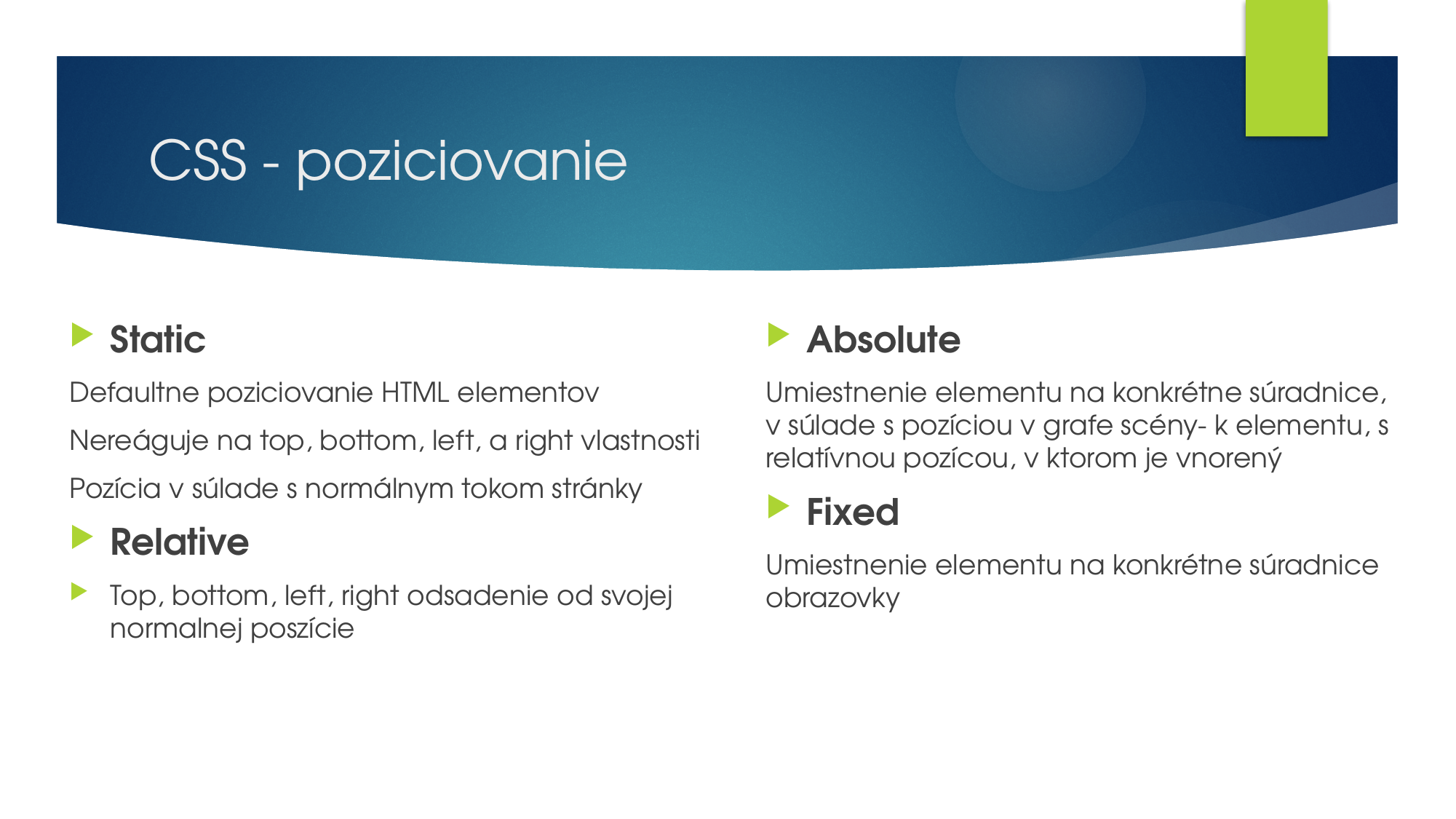

# CSS - poziciovanie
Static
Defaultne poziciovanie HTML elementov
Nereáguje na top, bottom, left, a right vlastnosti
Pozícia v súlade s normálnym tokom stránky
Relative
Top, bottom, left, right odsadenie od svojej normalnej poszície

Absolute
Umiestnenie elementu na konkrétne súradnice, v súlade s pozíciou v grafe scény- k elementu, s relatívnou pozícou, v ktorom je vnorený
Fixed
Umiestnenie elementu na konkrétne súradnice obrazovky